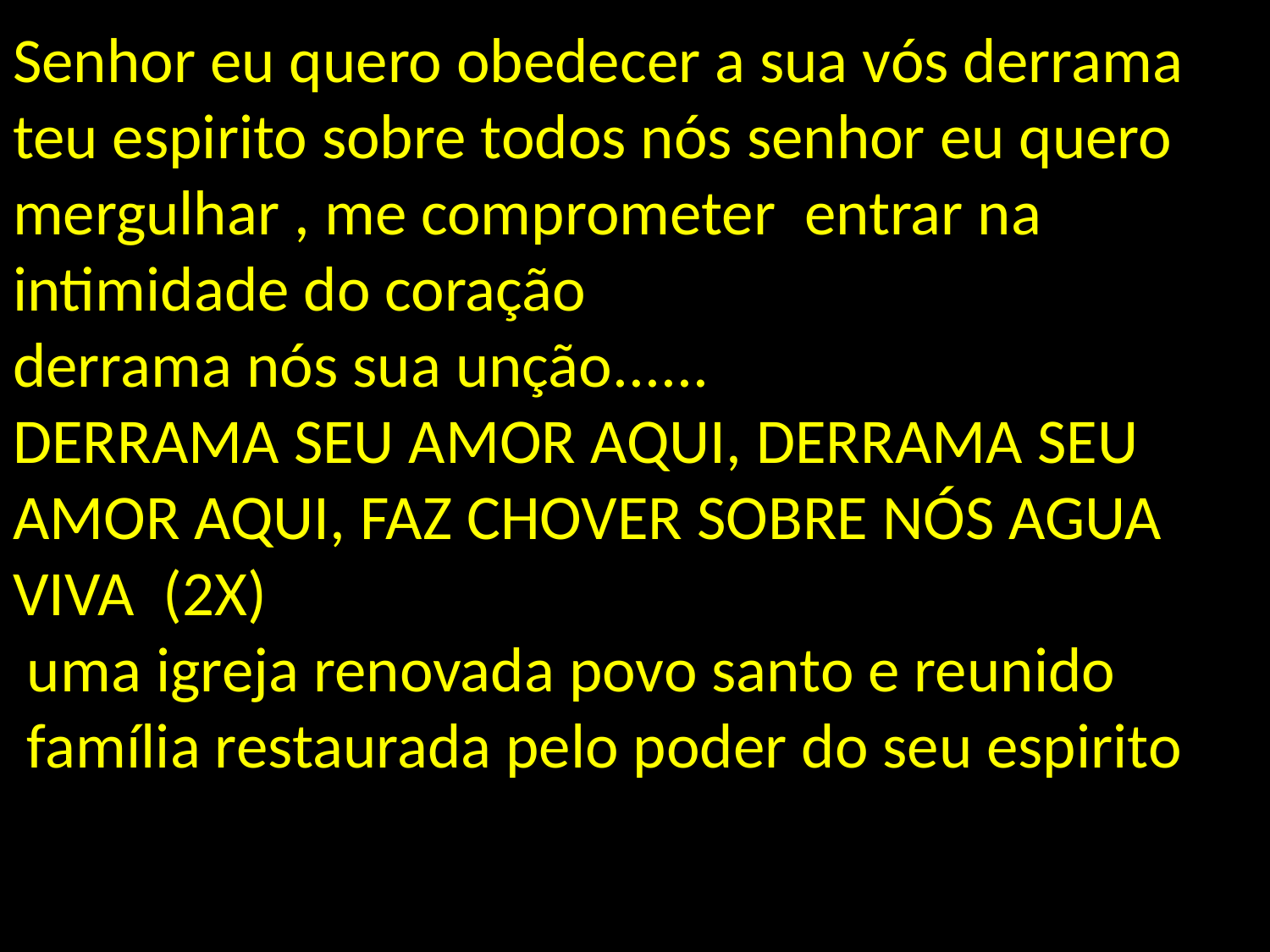

# Senhor eu quero obedecer a sua vós derrama teu espirito sobre todos nós senhor eu quero mergulhar , me comprometer  entrar na intimidade do coração derrama nós sua unção...... DERRAMA SEU AMOR AQUI, DERRAMA SEU AMOR AQUI, FAZ CHOVER SOBRE NÓS AGUA VIVA  (2X) uma igreja renovada povo santo e reunido família restaurada pelo poder do seu espirito